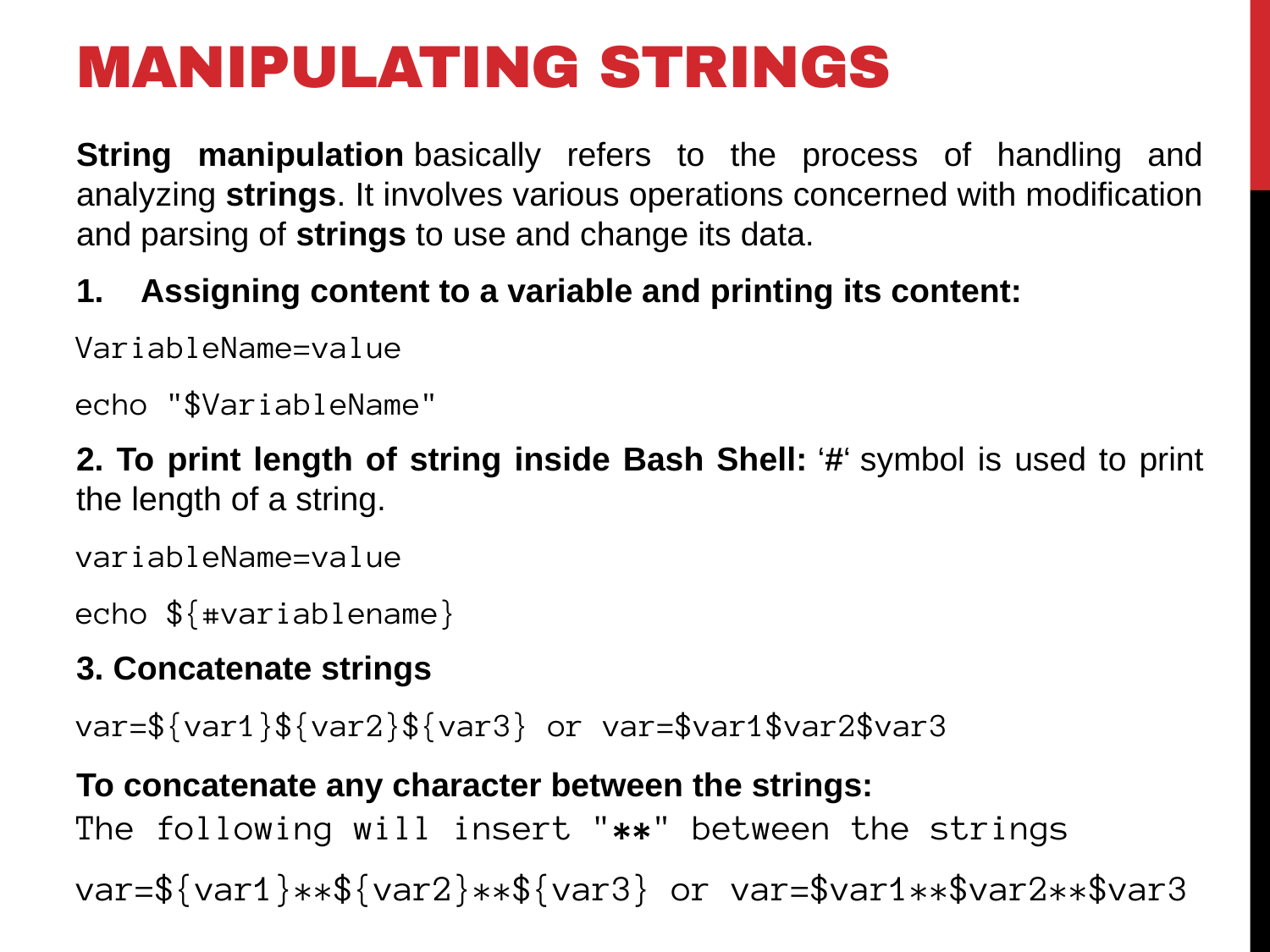

# Manipulating Strings
String manipulation basically refers to the process of handling and analyzing strings. It involves various operations concerned with modification and parsing of strings to use and change its data.
Assigning content to a variable and printing its content:
VariableName=value
echo "$VariableName"
2. To print length of string inside Bash Shell: ‘#‘ symbol is used to print the length of a string.
variableName=value
echo ${#variablename}
3. Concatenate strings
var=${var1}${var2}${var3} or var=$var1$var2$var3
To concatenate any character between the strings:
The following will insert "**" between the strings
var=${var1}**${var2}**${var3} or var=$var1**$var2**$var3